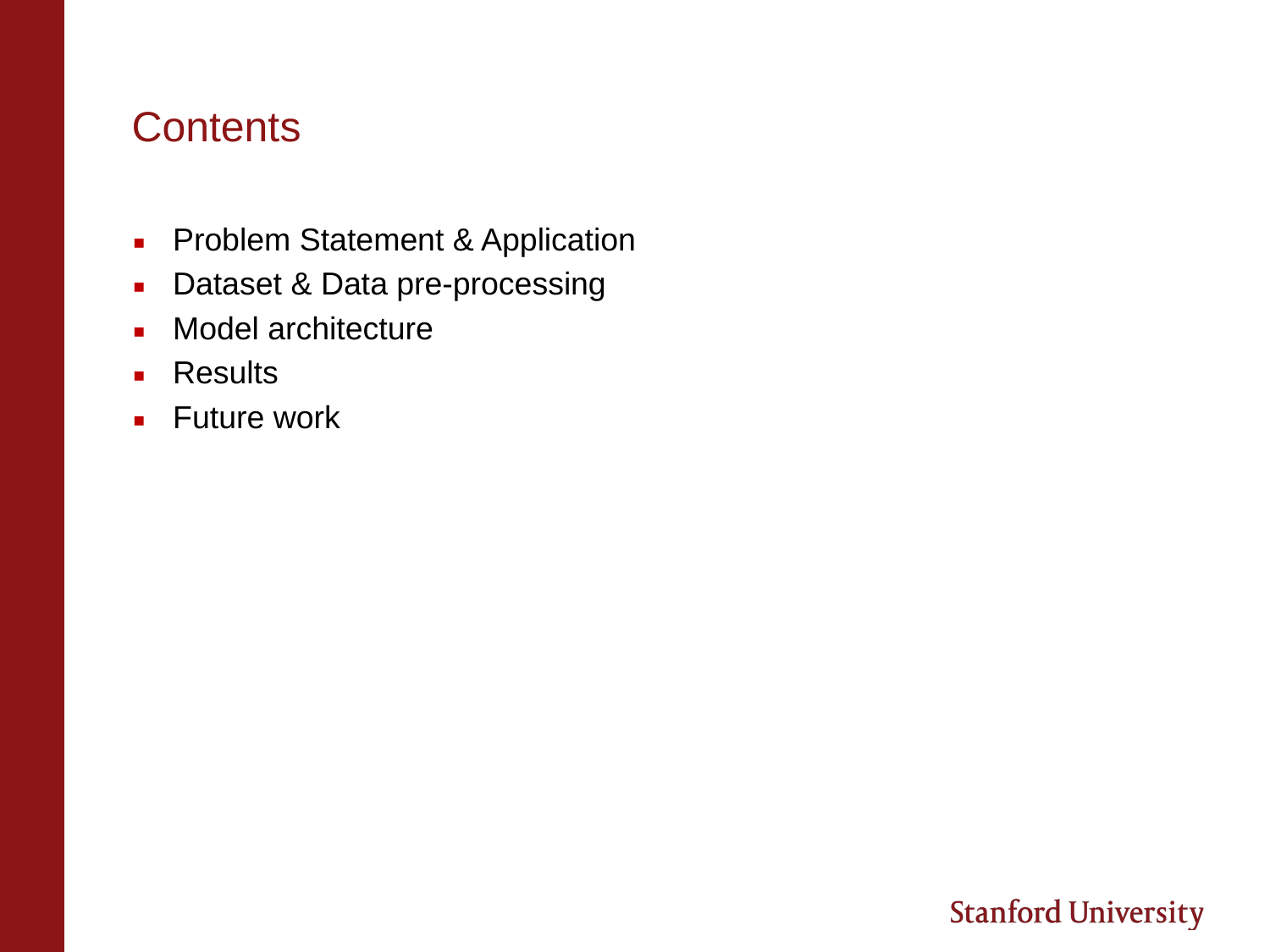

# Contents

Problem Statement & Application
Dataset & Data pre-processing
Model architecture
Results
Future work